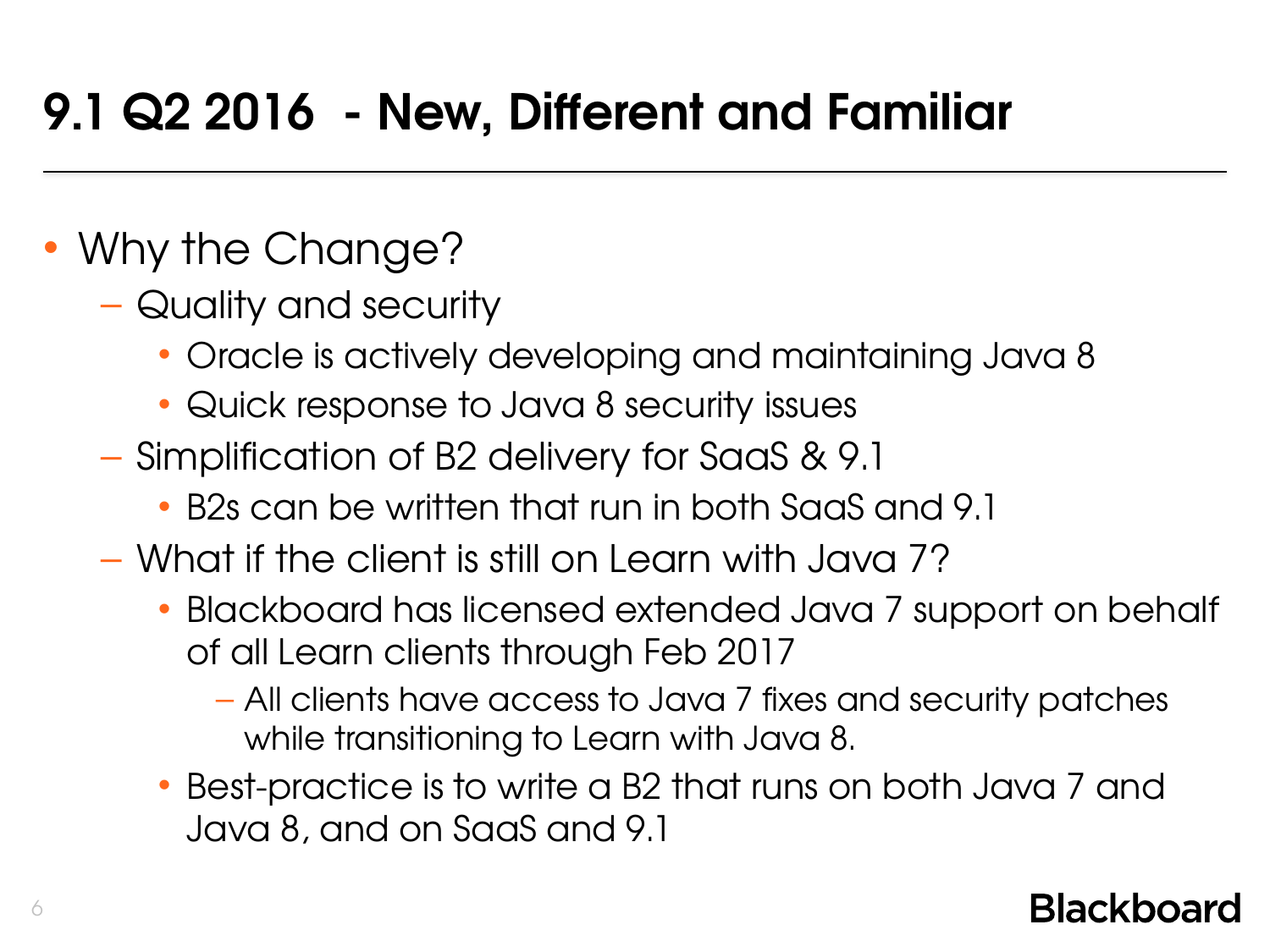

# 9.1 Q2 2016  - New, Different and Familiar
Why the Change?
Quality and security
Oracle is actively developing and maintaining Java 8
Quick response to Java 8 security issues
Simplification of B2 delivery for SaaS & 9.1
B2s can be written that run in both SaaS and 9.1
What if the client is still on Learn with Java 7?
Blackboard has licensed extended Java 7 support on behalf of all Learn clients through Feb 2017
All clients have access to Java 7 fixes and security patches while transitioning to Learn with Java 8.
Best-practice is to write a B2 that runs on both Java 7 and Java 8, and on SaaS and 9.1

6